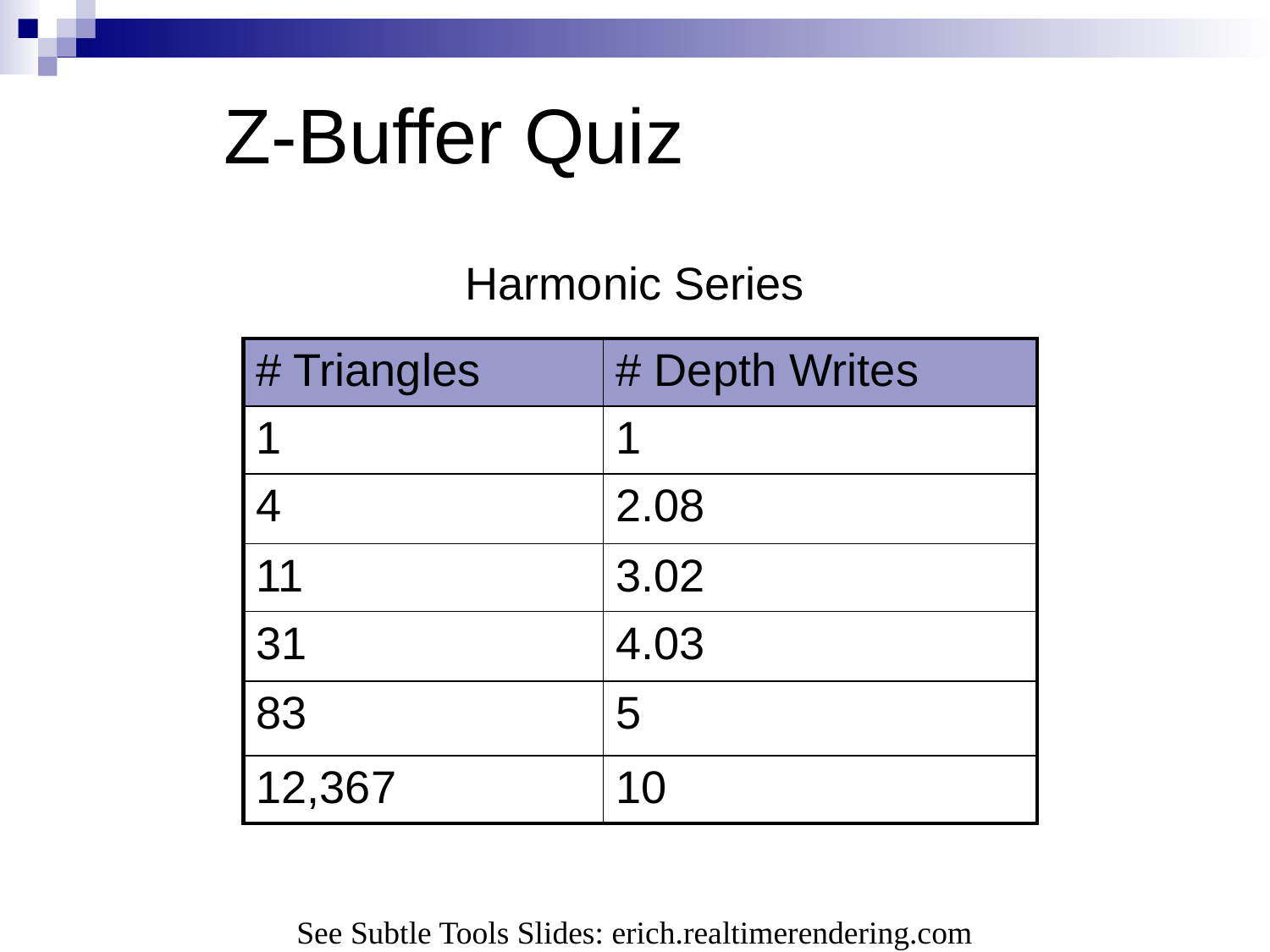

Z-Buffer Quiz
Harmonic Series
| # Triangles | # Depth Writes |
| --- | --- |
| 1 | 1 |
| 4 | 2.08 |
| 11 | 3.02 |
| 31 | 4.03 |
| 83 | 5 |
| 12,367 | 10 |
See Subtle Tools Slides: erich.realtimerendering.com